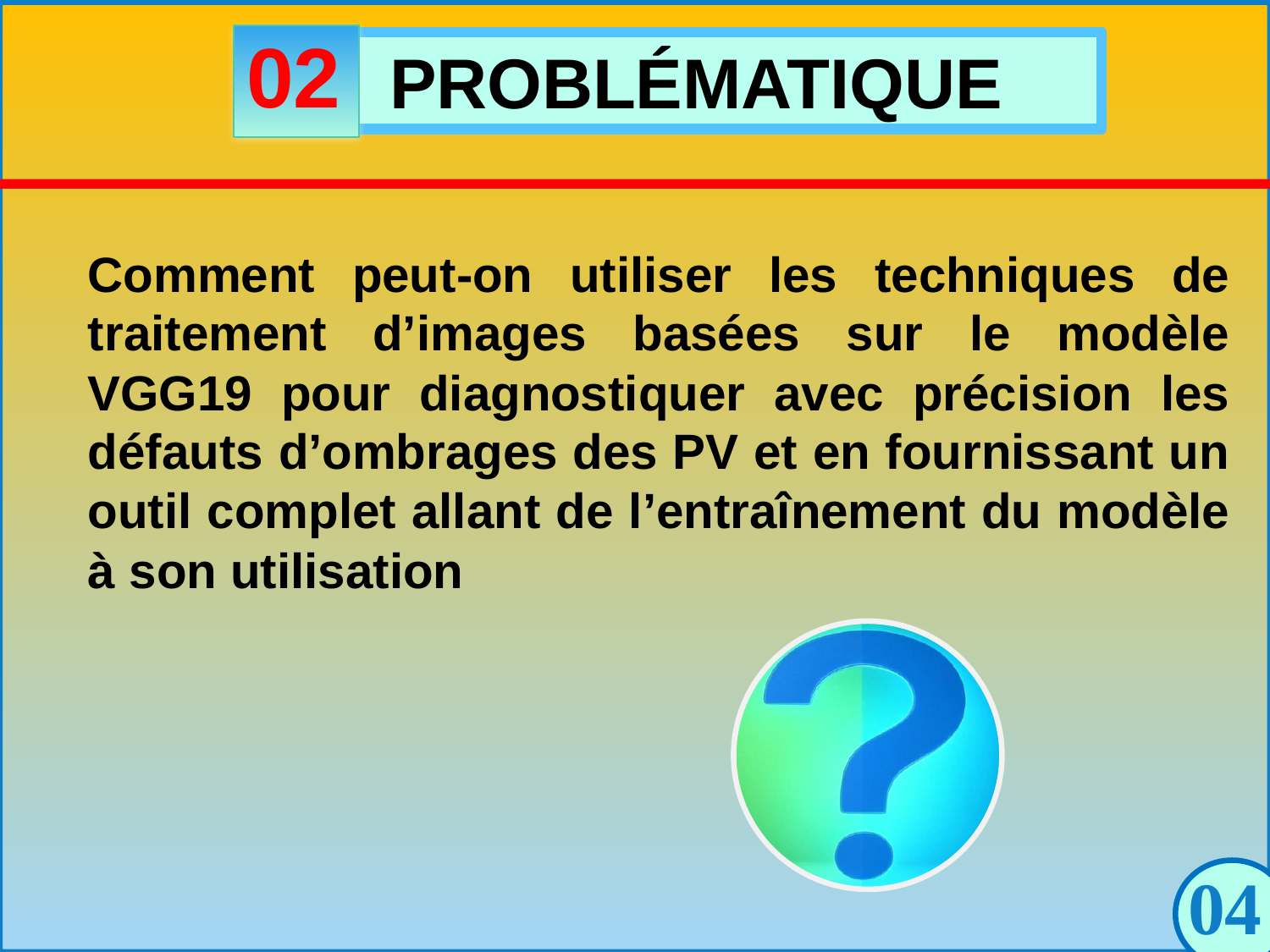

02

PROBLÉMATIQUE

Comment peut-on utiliser les techniques de traitement d’images basées sur le modèle VGG19 pour diagnostiquer avec précision les défauts d’ombrages des PV et en fournissant un outil complet allant de l’entraînement du modèle à son utilisation

04